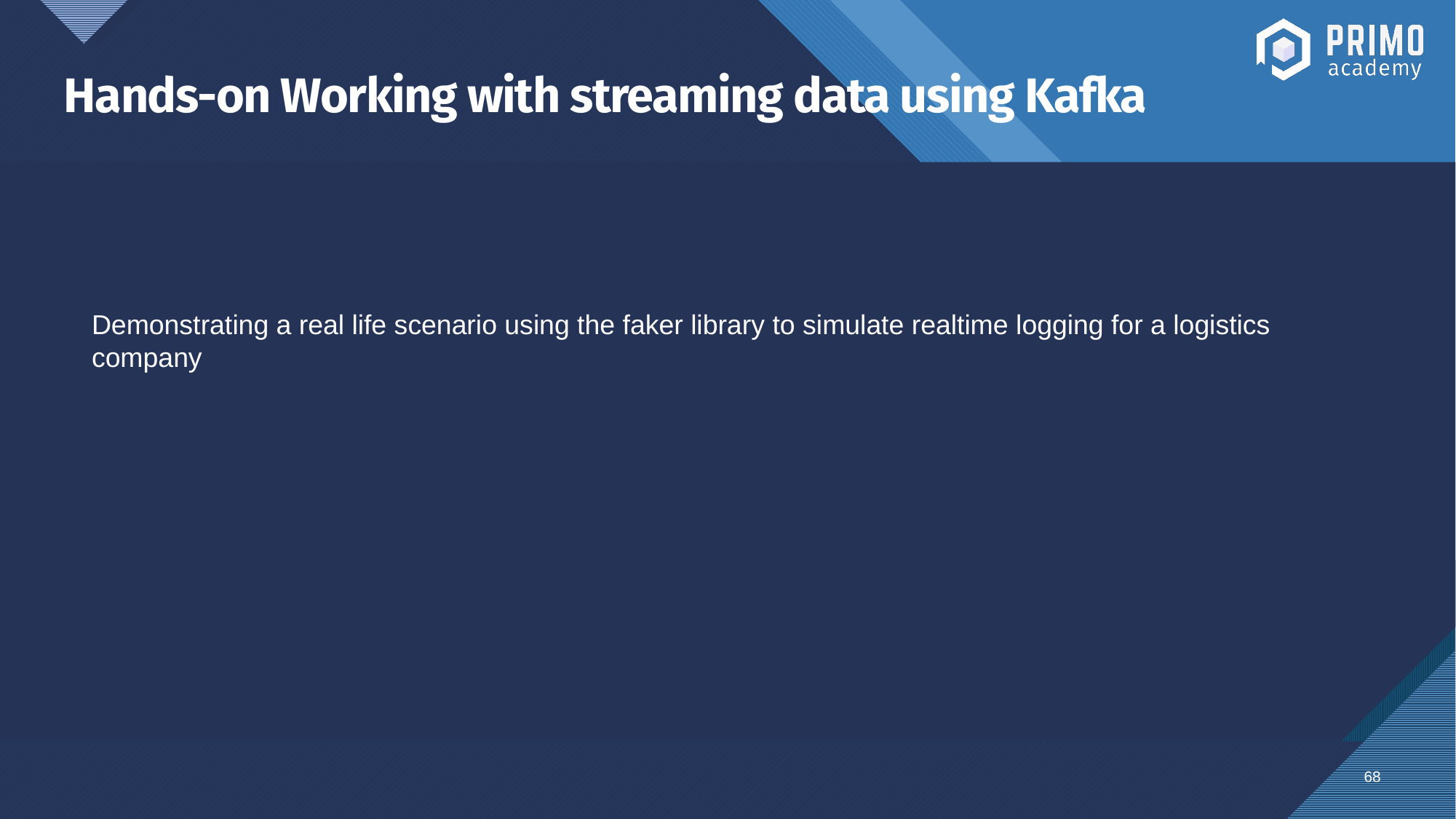

# Hands-on Working with streaming data using Kafka
Demonstrating a real life scenario using the faker library to simulate realtime logging for a logistics company
68